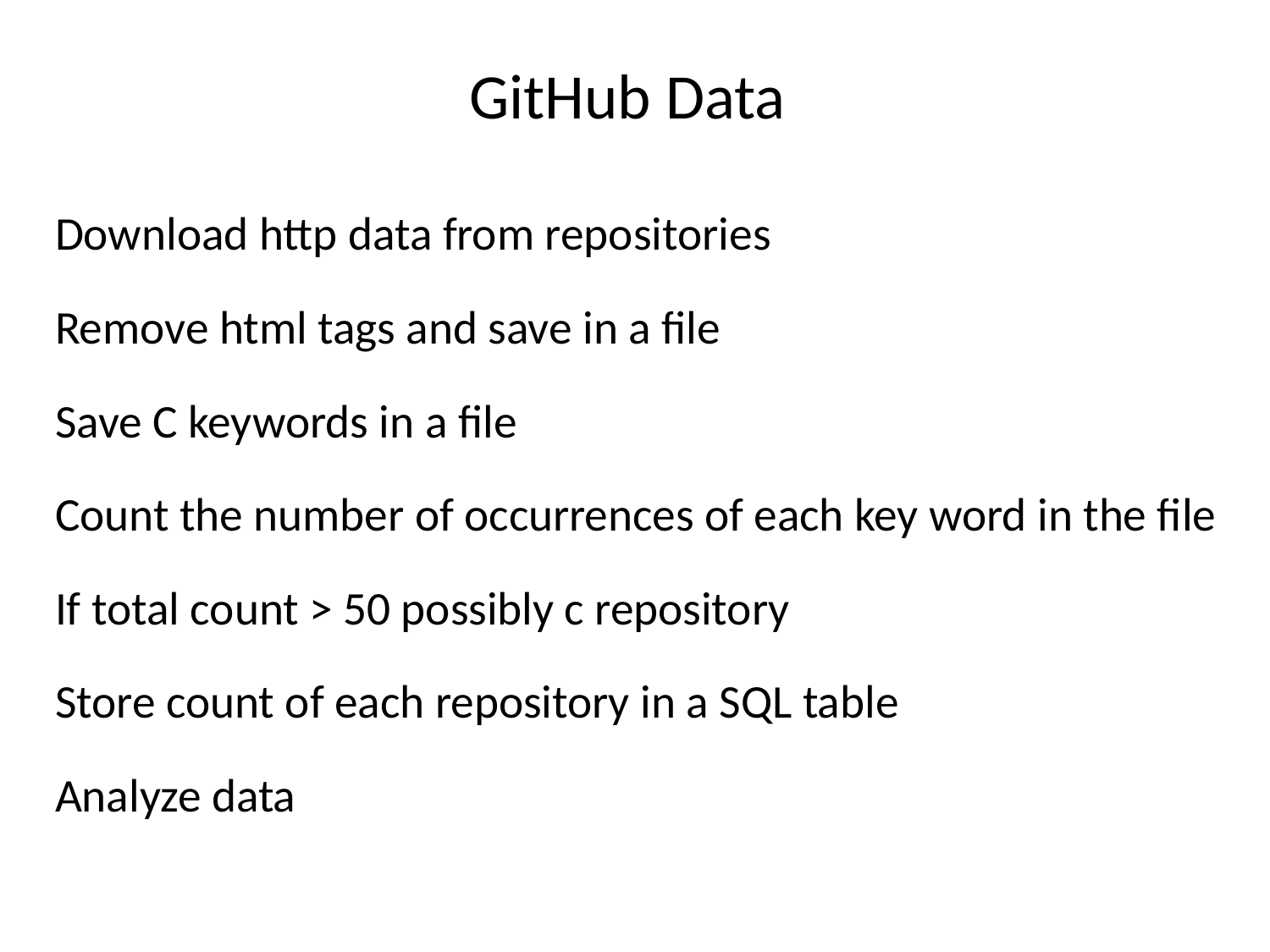

# GitHub Data
Download http data from repositories
Remove html tags and save in a file
Save C keywords in a file
Count the number of occurrences of each key word in the file
If total count > 50 possibly c repository
Store count of each repository in a SQL table
Analyze data